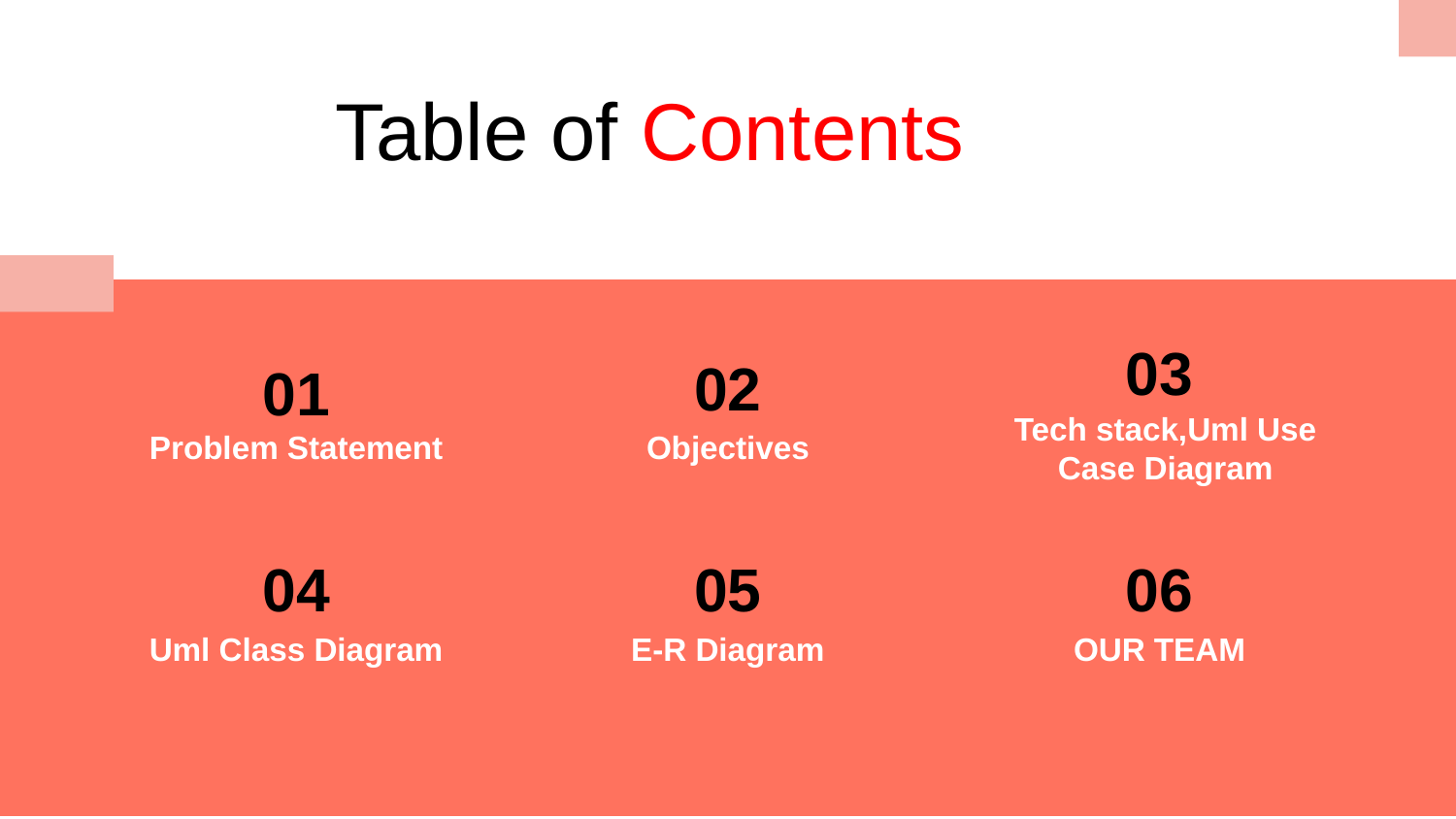

Table of Contents
03
01
02
# Problem Statement
Objectives
Tech stack,Uml Use Case Diagram
04
05
06
Uml Class Diagram
E-R Diagram
OUR TEAM